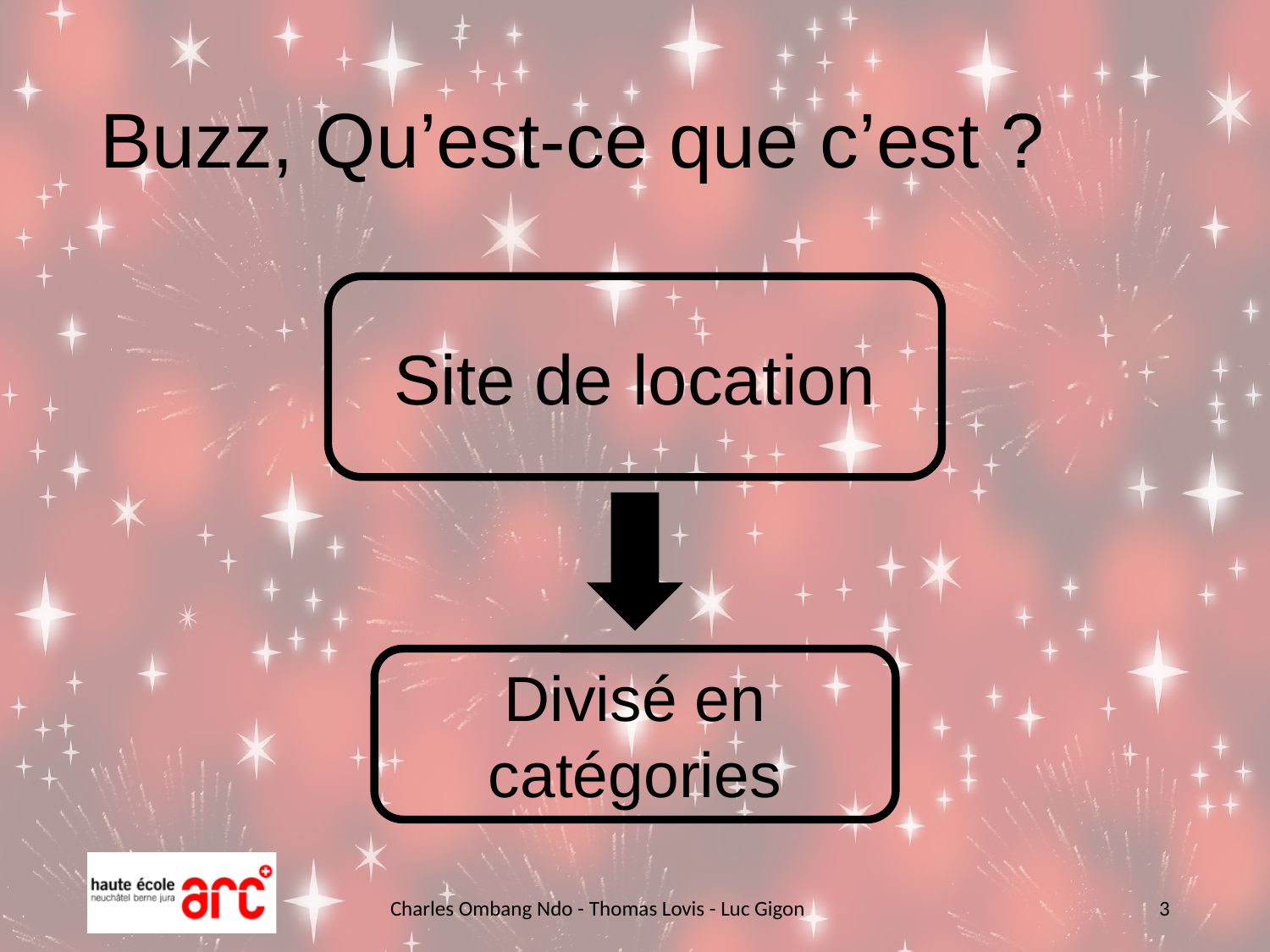

# Buzz, Qu’est-ce que c’est ?
Site de location

Divisé en catégories
Charles Ombang Ndo - Thomas Lovis - Luc Gigon
3